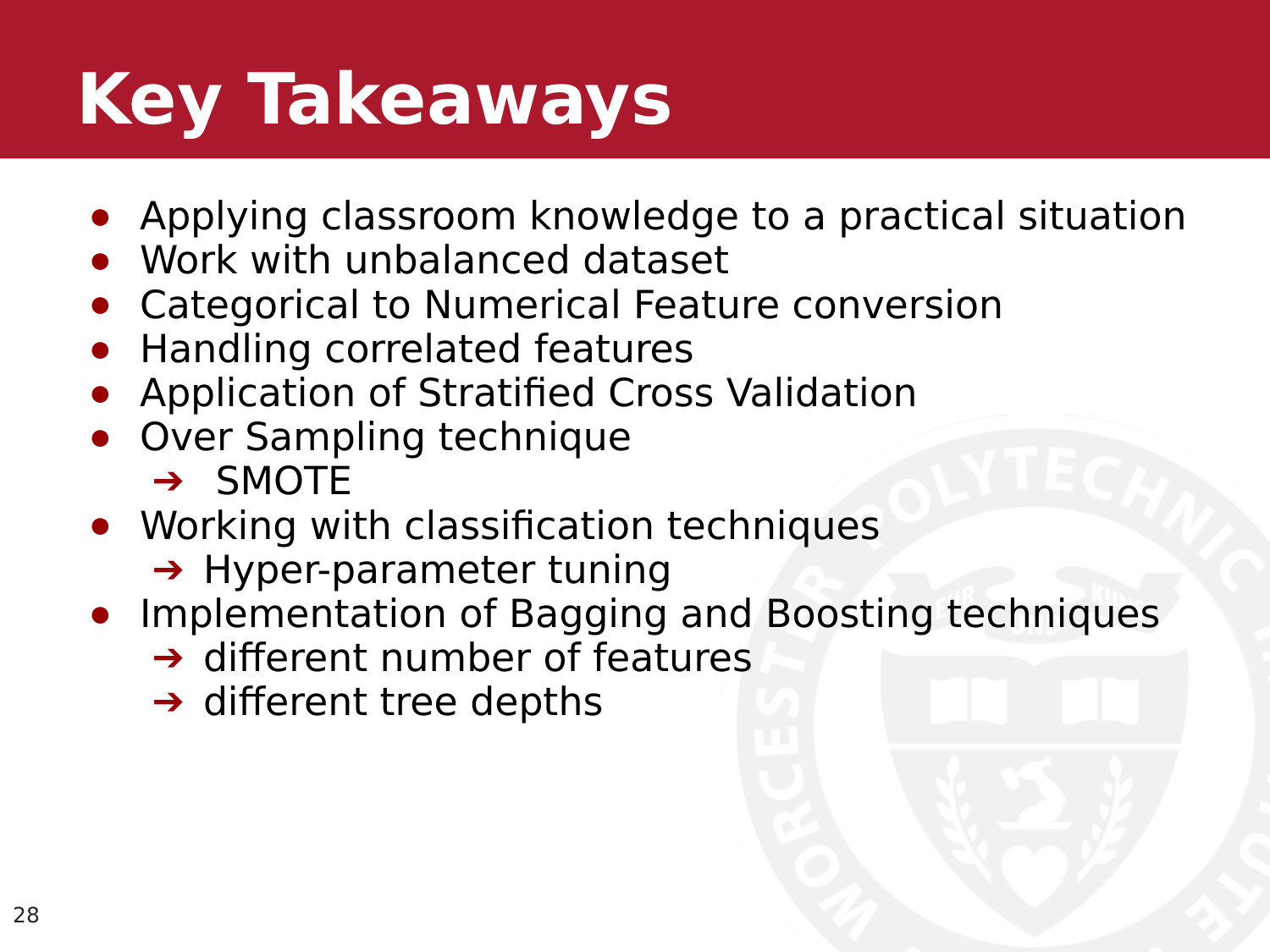

# Key Takeaways
Applying classroom knowledge to a practical situation
Work with unbalanced dataset
Categorical to Numerical Feature conversion
Handling correlated features
Application of Stratified Cross Validation
Over Sampling technique
 SMOTE
Working with classification techniques
Hyper-parameter tuning
Implementation of Bagging and Boosting techniques
different number of features
different tree depths
28